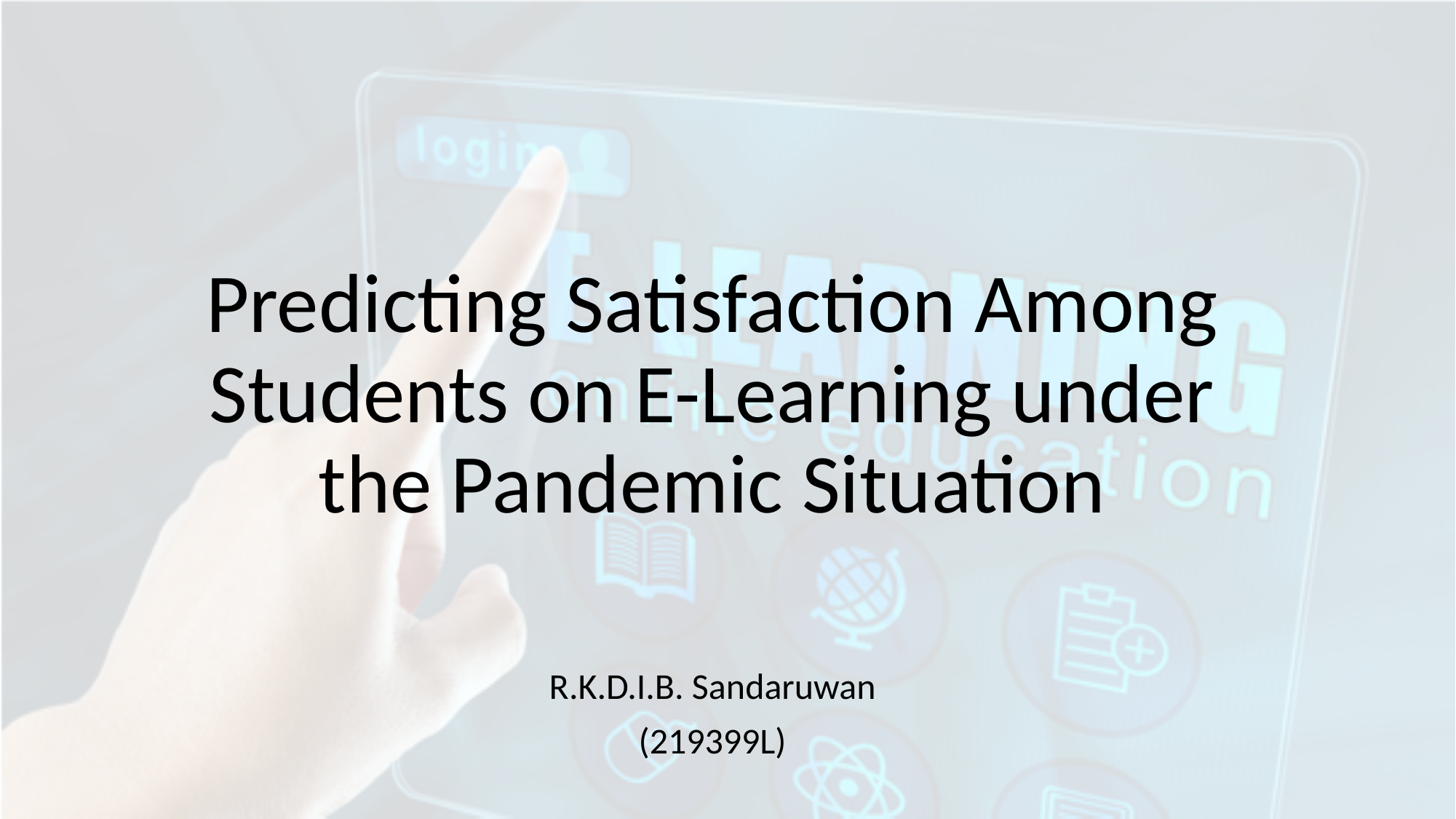

# Predicting Satisfaction Among Students on E-Learning under the Pandemic Situation
R.K.D.I.B. Sandaruwan
(219399L)